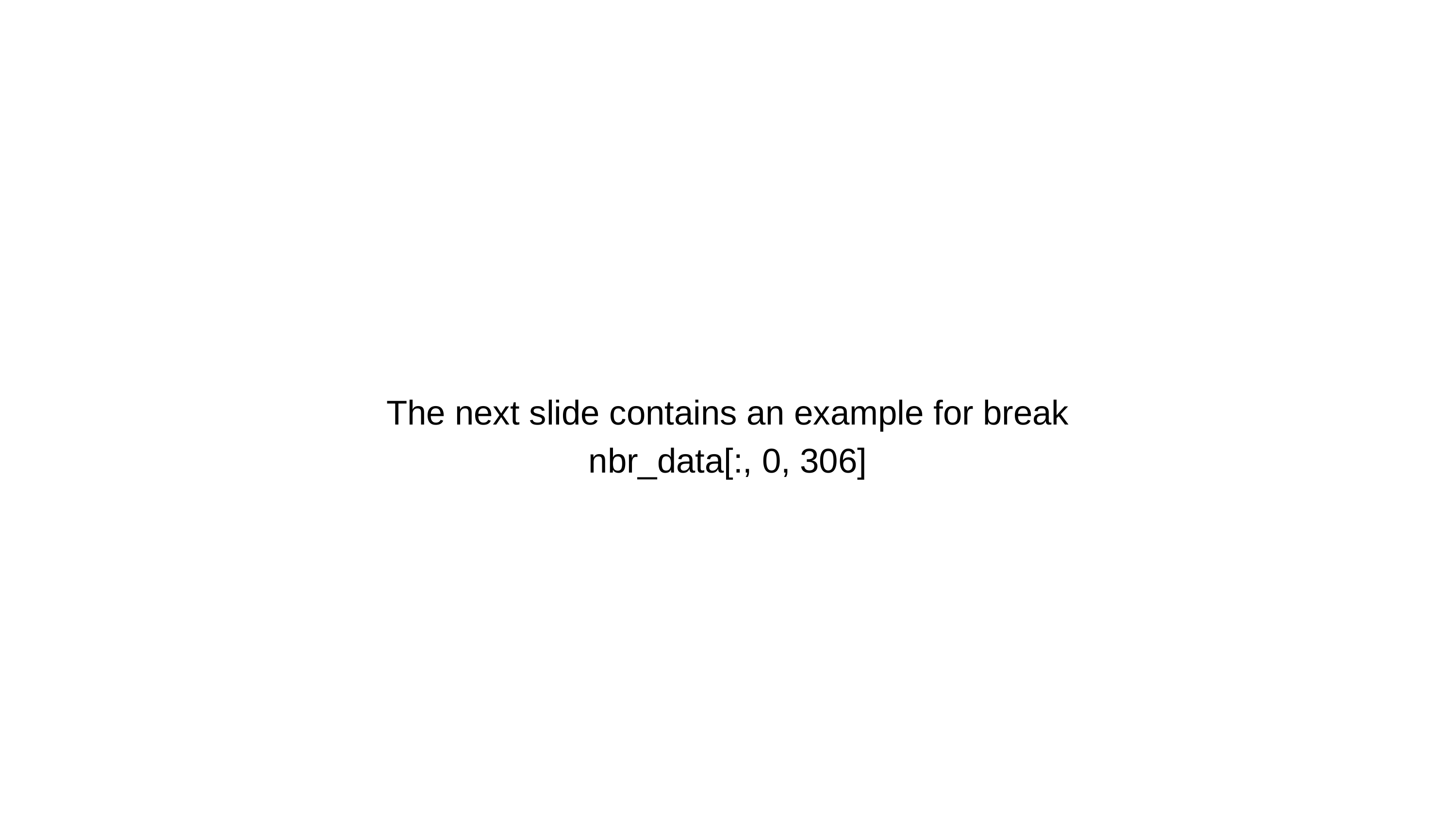

The next slide contains an example for break
nbr_data[:, 0, 306]